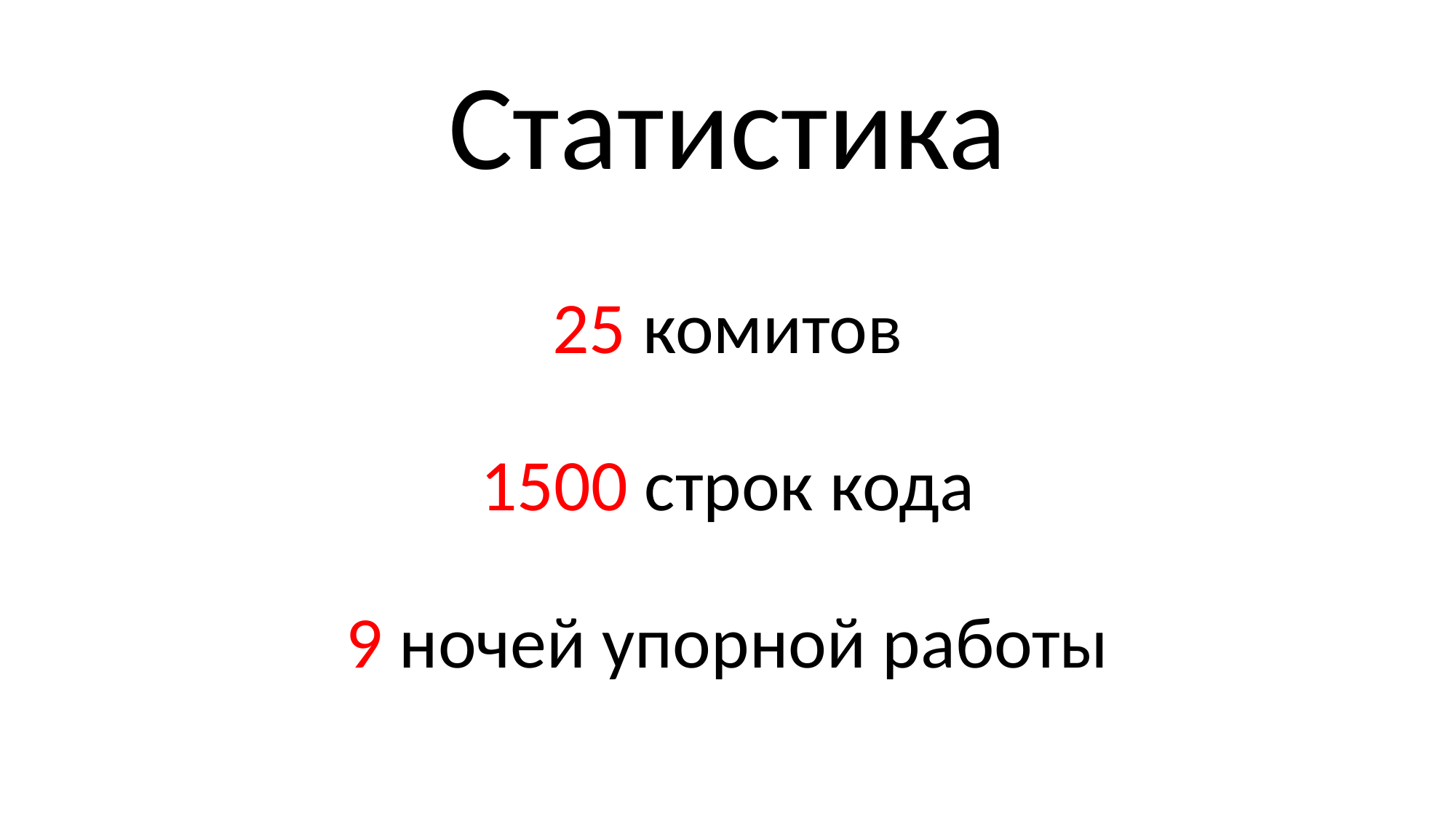

Статистика
25 комитов

1500 строк кода

9 ночей упорной работы